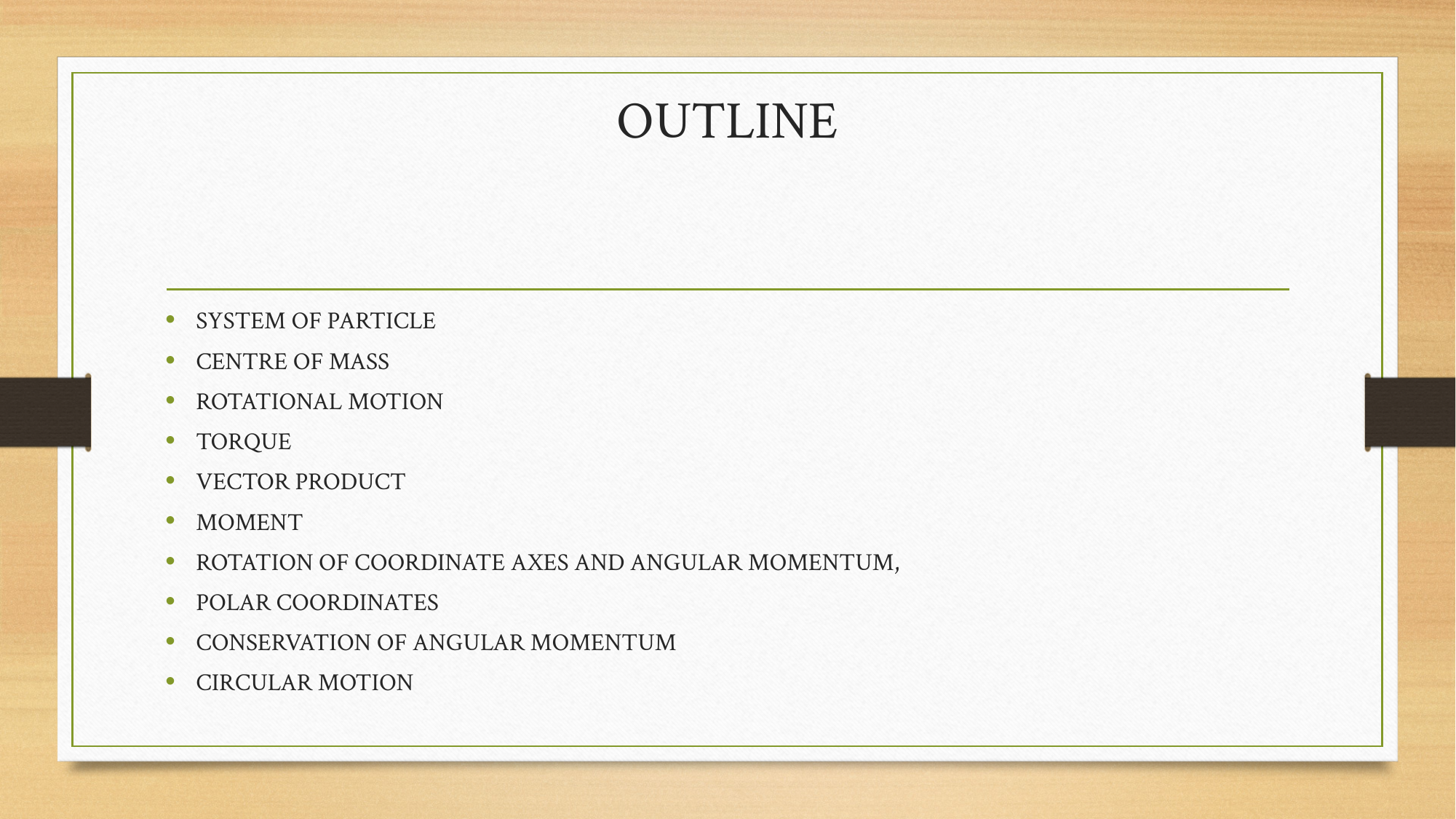

# OUTLINE
SYSTEM OF PARTICLE
CENTRE OF MASS
ROTATIONAL MOTION
TORQUE
VECTOR PRODUCT
MOMENT
ROTATION OF COORDINATE AXES AND ANGULAR MOMENTUM,
POLAR COORDINATES
CONSERVATION OF ANGULAR MOMENTUM
CIRCULAR MOTION